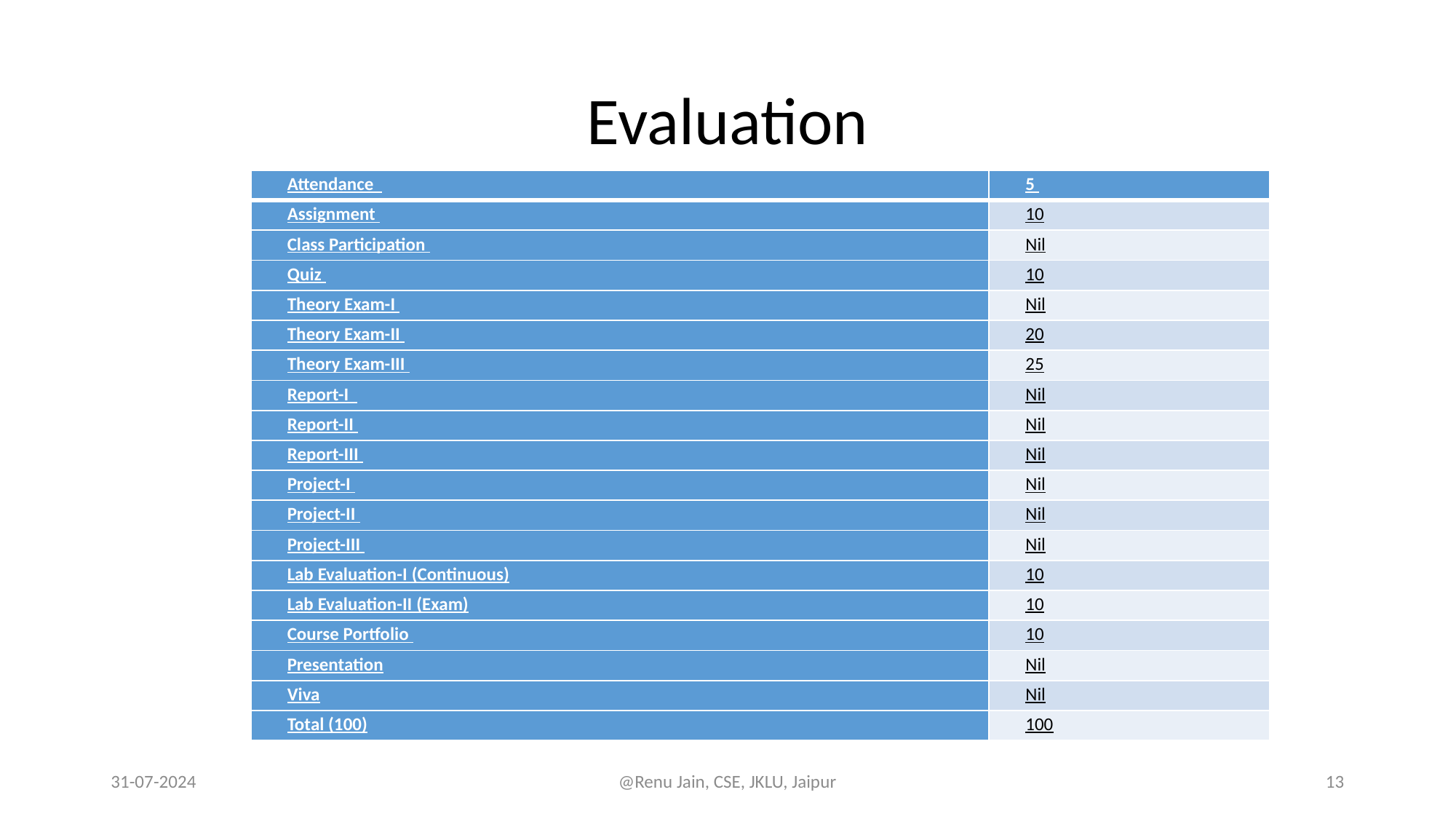

# Evaluation
| Attendance | 5 |
| --- | --- |
| Assignment | 10 |
| Class Participation | Nil |
| Quiz | 10 |
| Theory Exam-I | Nil |
| Theory Exam-II | 20 |
| Theory Exam-III | 25 |
| Report-I | Nil |
| Report-II | Nil |
| Report-III | Nil |
| Project-I | Nil |
| Project-II | Nil |
| Project-III | Nil |
| Lab Evaluation-I (Continuous) | 10 |
| Lab Evaluation-II (Exam) | 10 |
| Course Portfolio | 10 |
| Presentation | Nil |
| Viva | Nil |
| Total (100) | 100 |
31-07-2024
@Renu Jain, CSE, JKLU, Jaipur
13